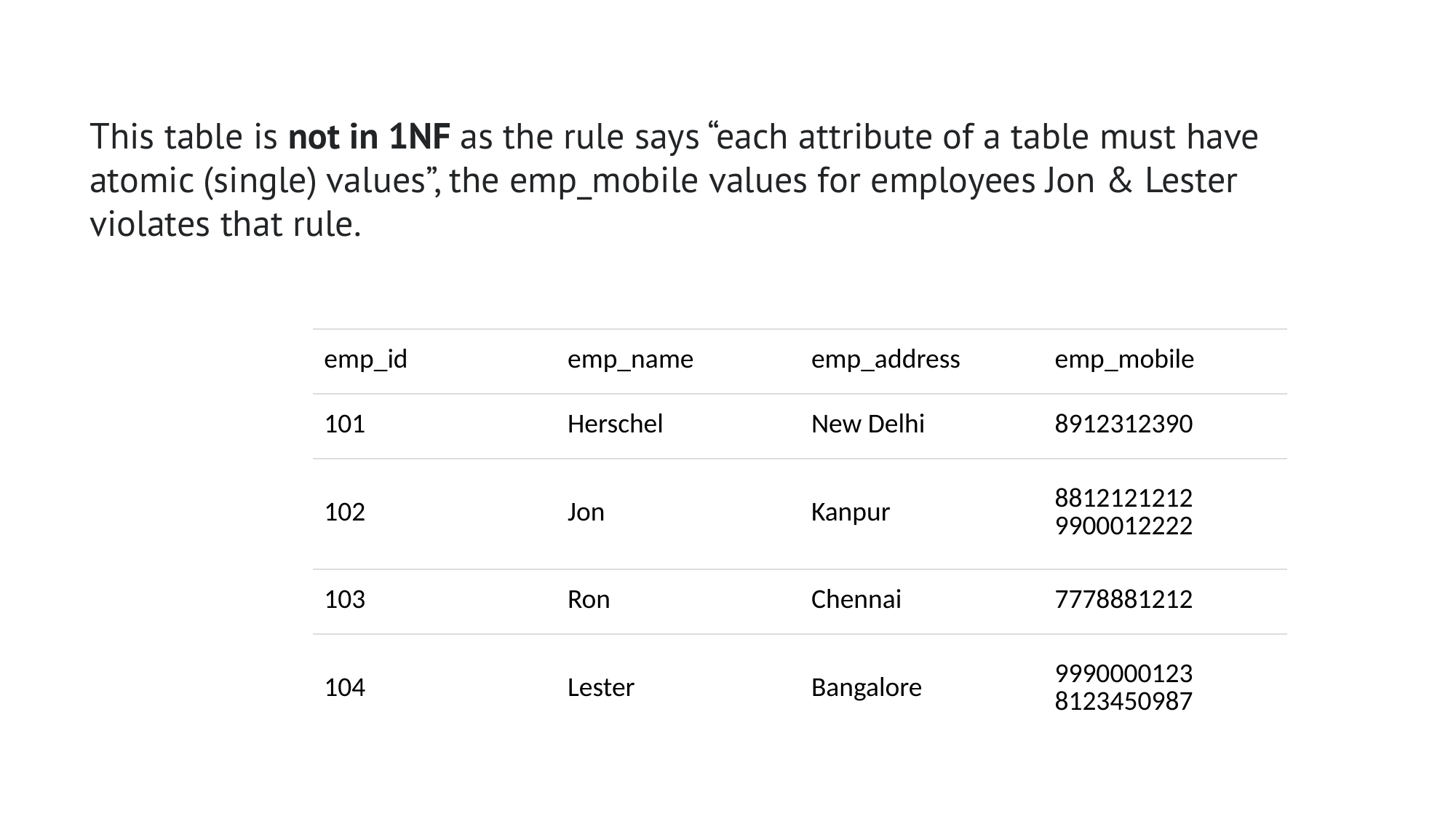

This table is not in 1NF as the rule says “each attribute of a table must have atomic (single) values”, the emp_mobile values for employees Jon & Lester violates that rule.
| emp\_id | emp\_name | emp\_address | emp\_mobile |
| --- | --- | --- | --- |
| 101 | Herschel | New Delhi | 8912312390 |
| 102 | Jon | Kanpur | 8812121212 9900012222 |
| 103 | Ron | Chennai | 7778881212 |
| 104 | Lester | Bangalore | 9990000123 8123450987 |